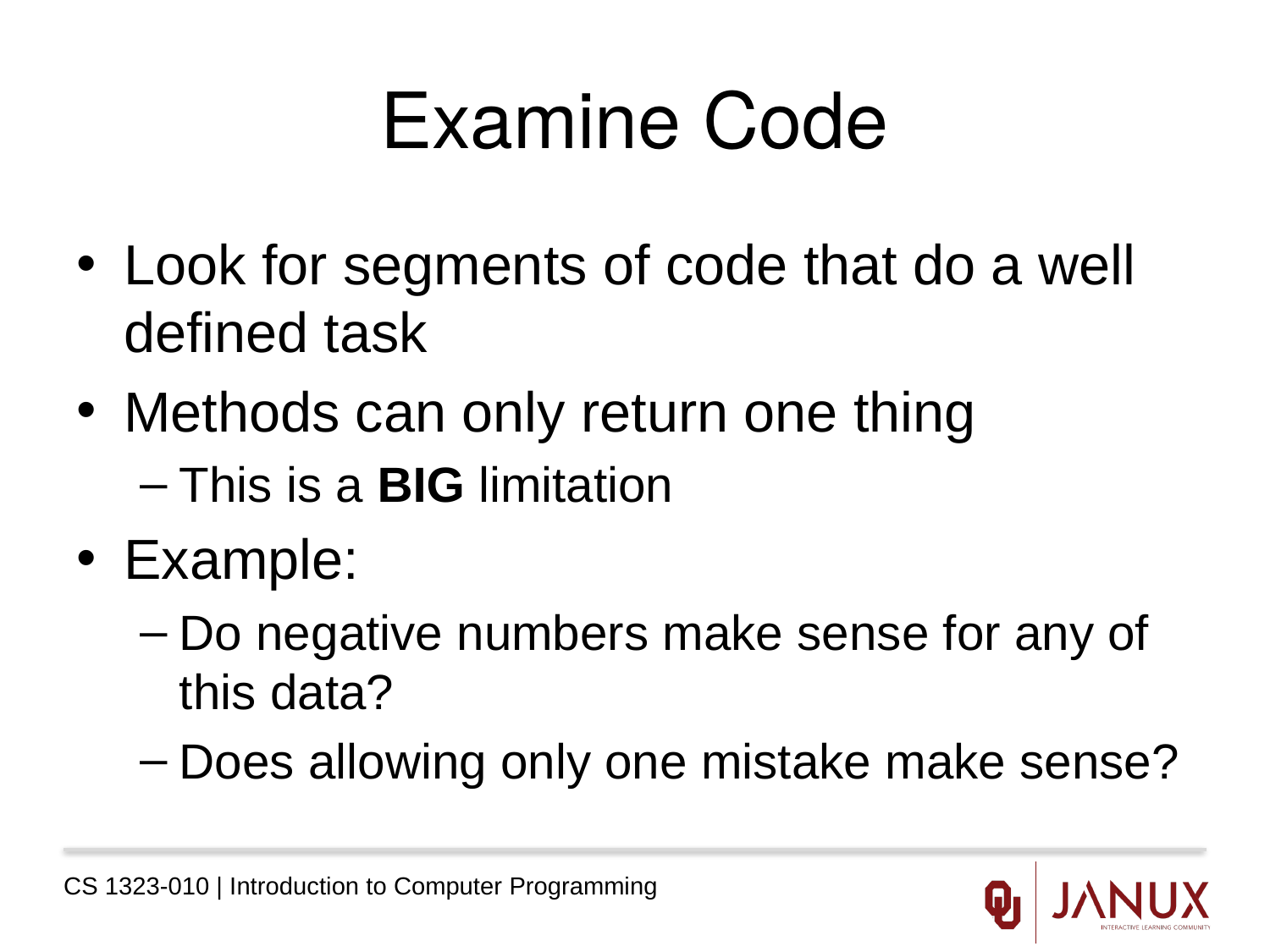

# Examine Code
Look for segments of code that do a well defined task
Methods can only return one thing
This is a BIG limitation
Example:
Do negative numbers make sense for any of this data?
Does allowing only one mistake make sense?